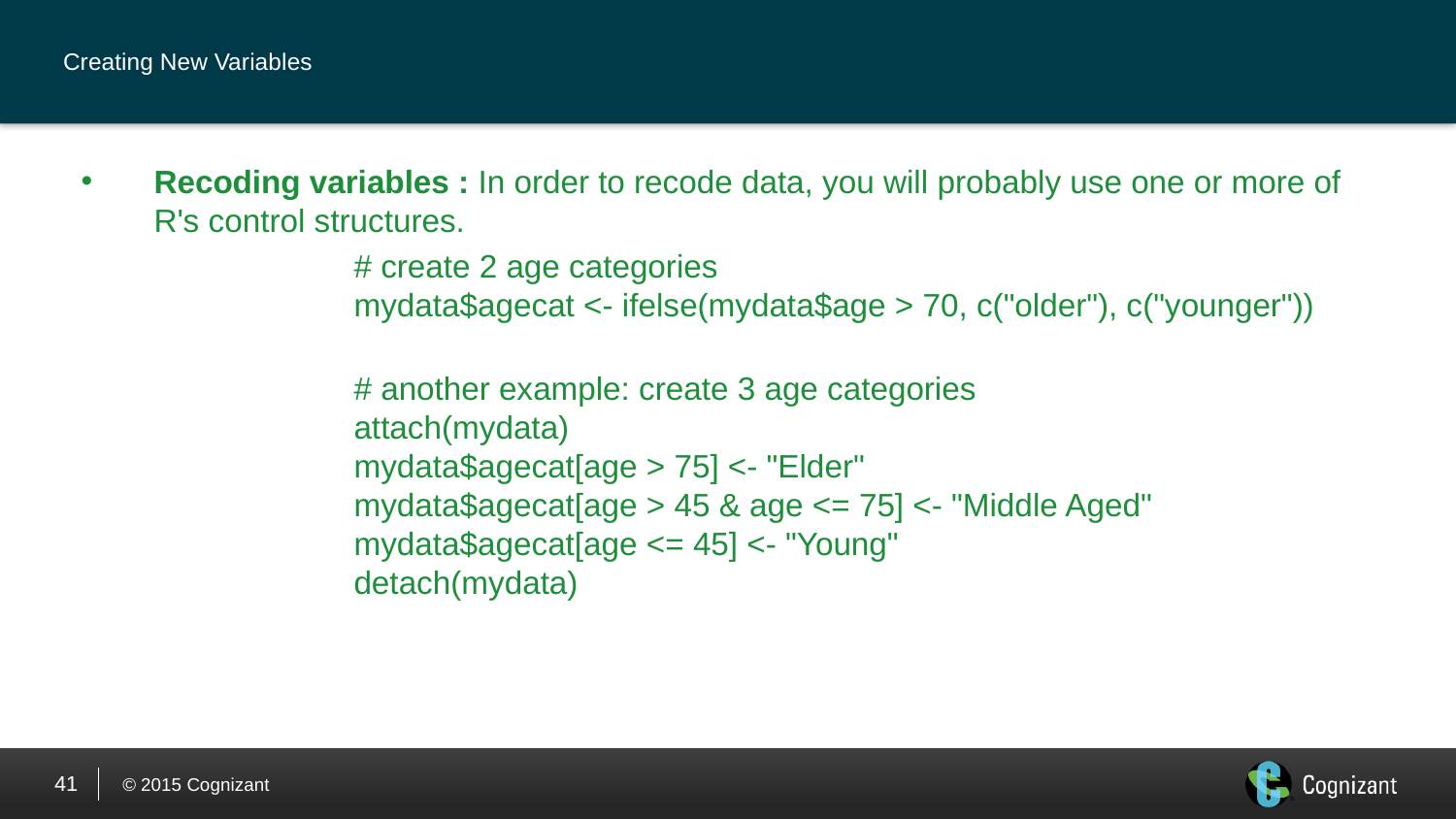

# Creating New Variables
Recoding variables : In order to recode data, you will probably use one or more of R's control structures.
	# create 2 age categories
	mydata$agecat <- ifelse(mydata$age > 70, c("older"), c("younger"))
	# another example: create 3 age categories
	attach(mydata)
	mydata$agecat[age > 75] <- "Elder"
	mydata$agecat[age > 45 & age <= 75] <- "Middle Aged"
	mydata$agecat[age <= 45] <- "Young"
	detach(mydata)

41